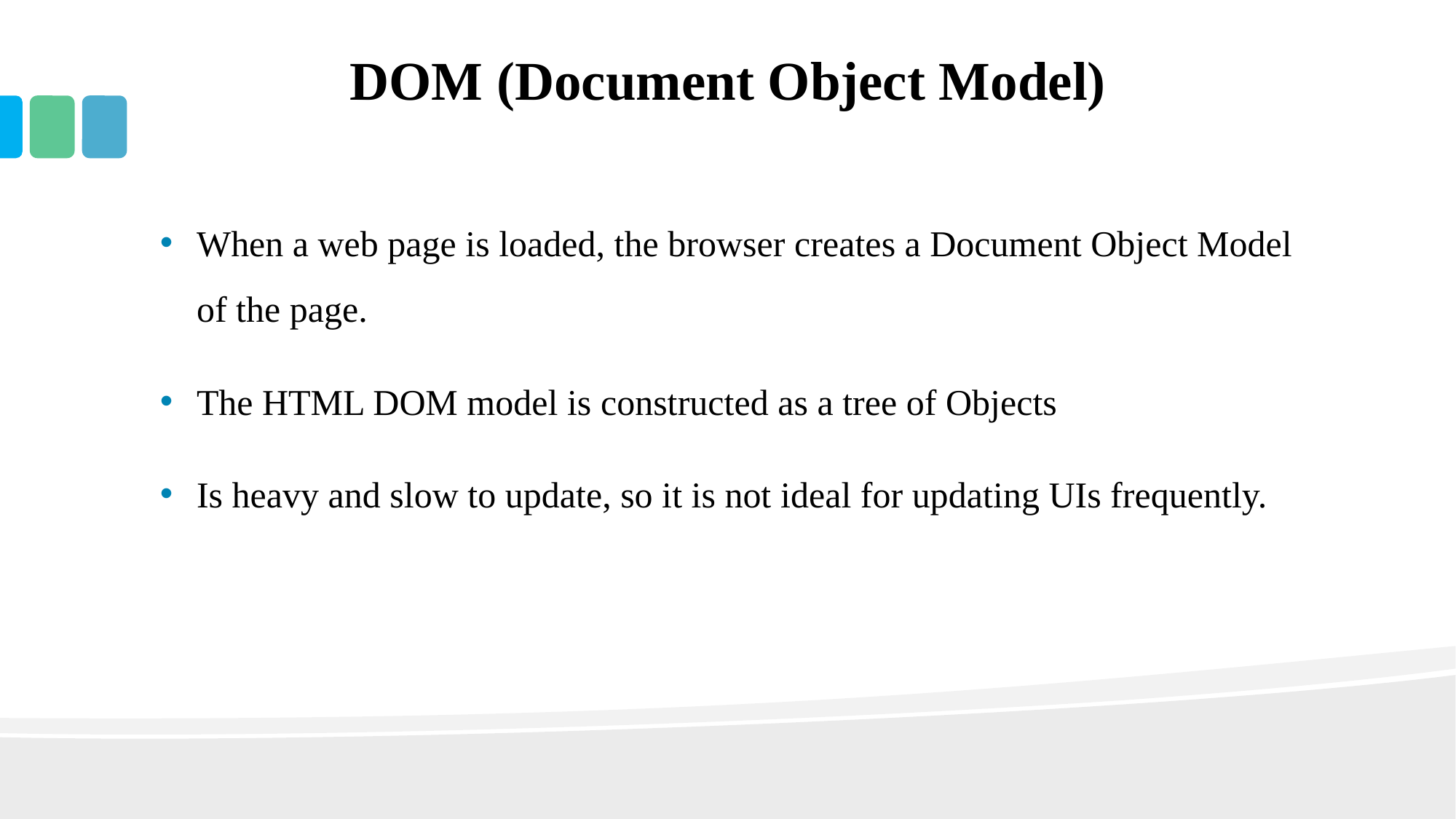

# DOM (Document Object Model)
When a web page is loaded, the browser creates a Document Object Model of the page.
The HTML DOM model is constructed as a tree of Objects
Is heavy and slow to update, so it is not ideal for updating UIs frequently.